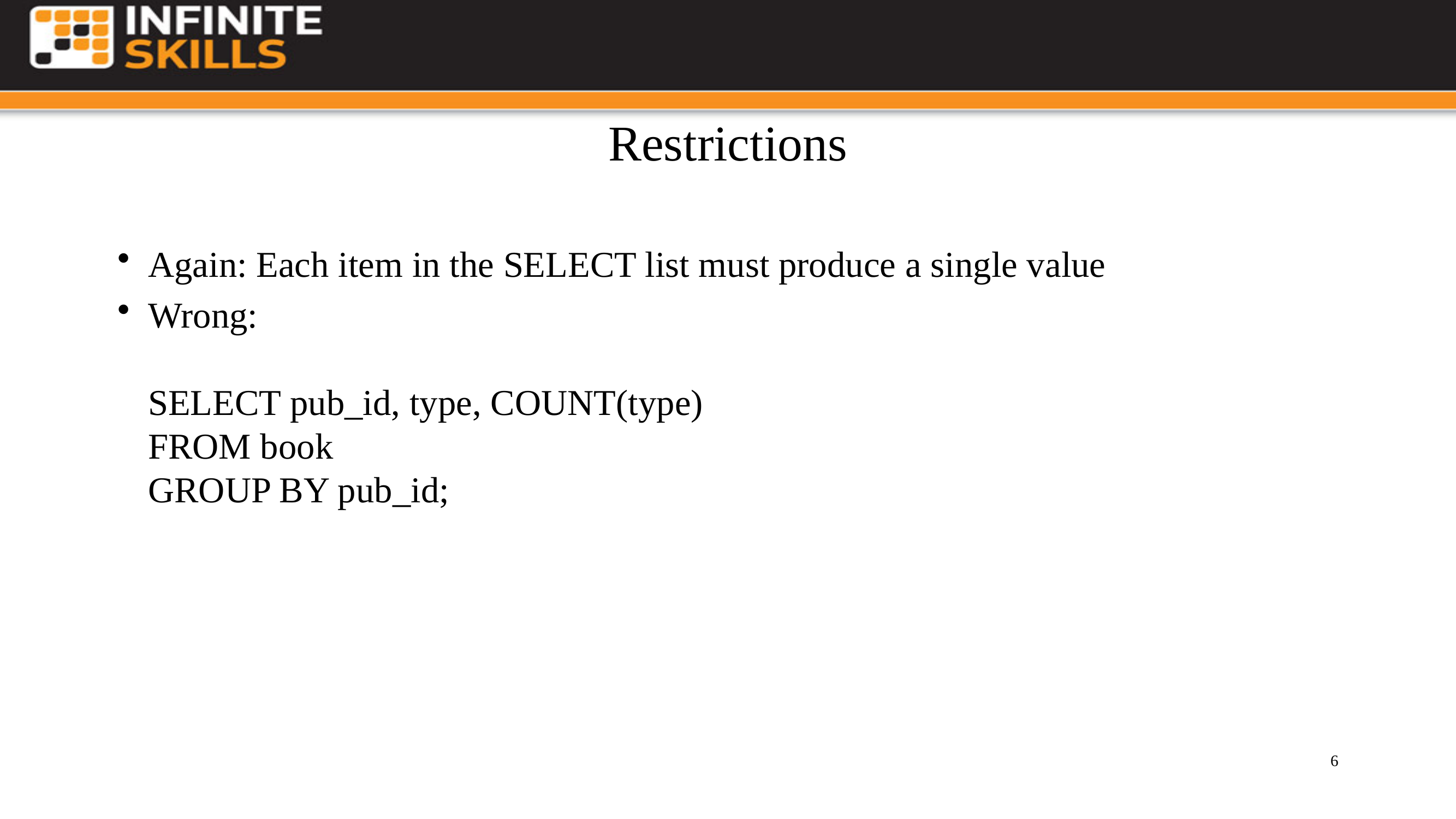

# Restrictions
Again: Each item in the SELECT list must produce a single value
Wrong:
SELECT pub_id, type, COUNT(type)
FROM book
GROUP BY pub_id;

6